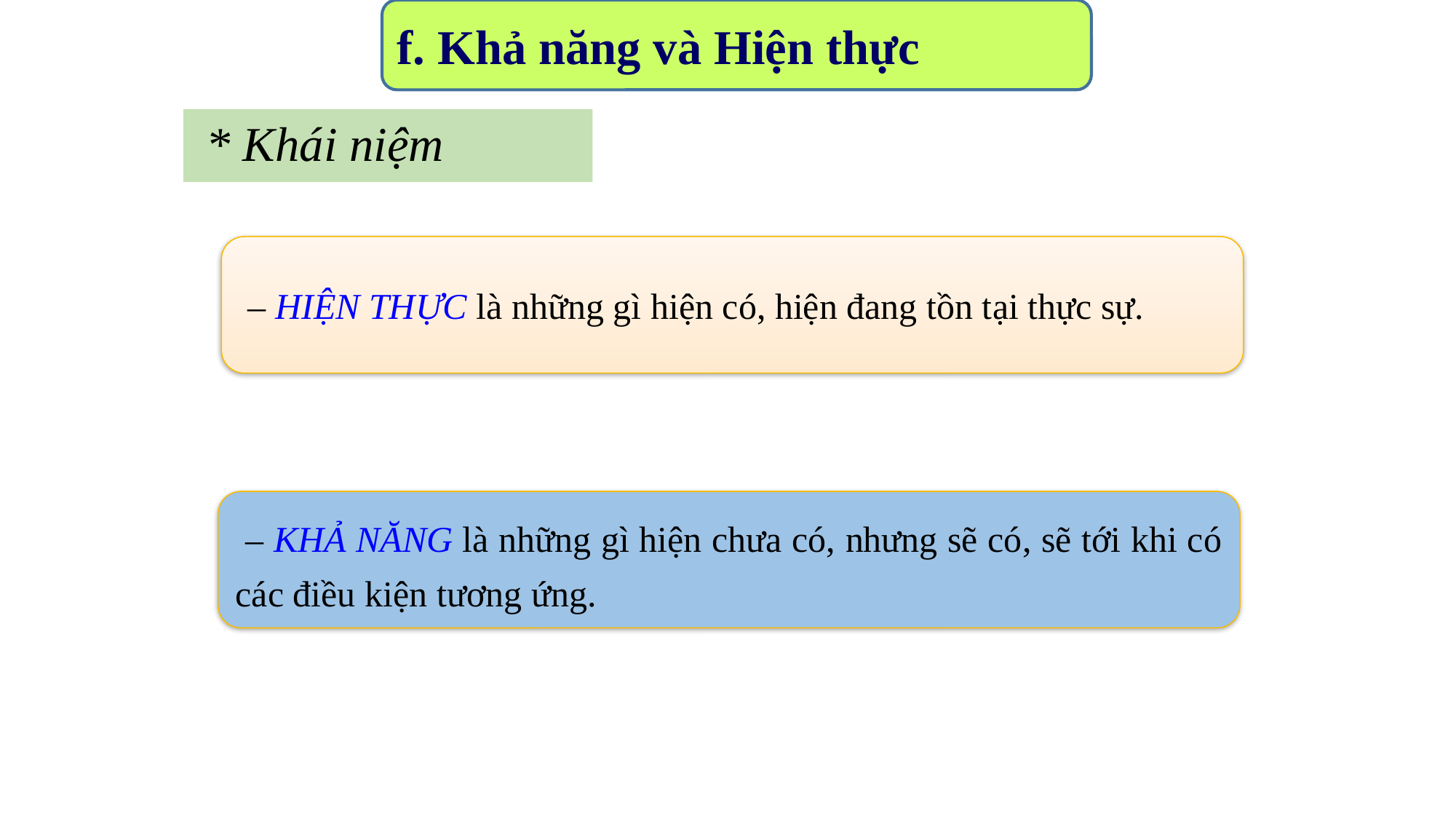

f. Khả năng và Hiện thực
# * Khái niệm
 – HIỆN THỰC là những gì hiện có, hiện đang tồn tại thực sự.
 – KHẢ NĂNG là những gì hiện chưa có, nhưng sẽ có, sẽ tới khi có các điều kiện tương ứng.